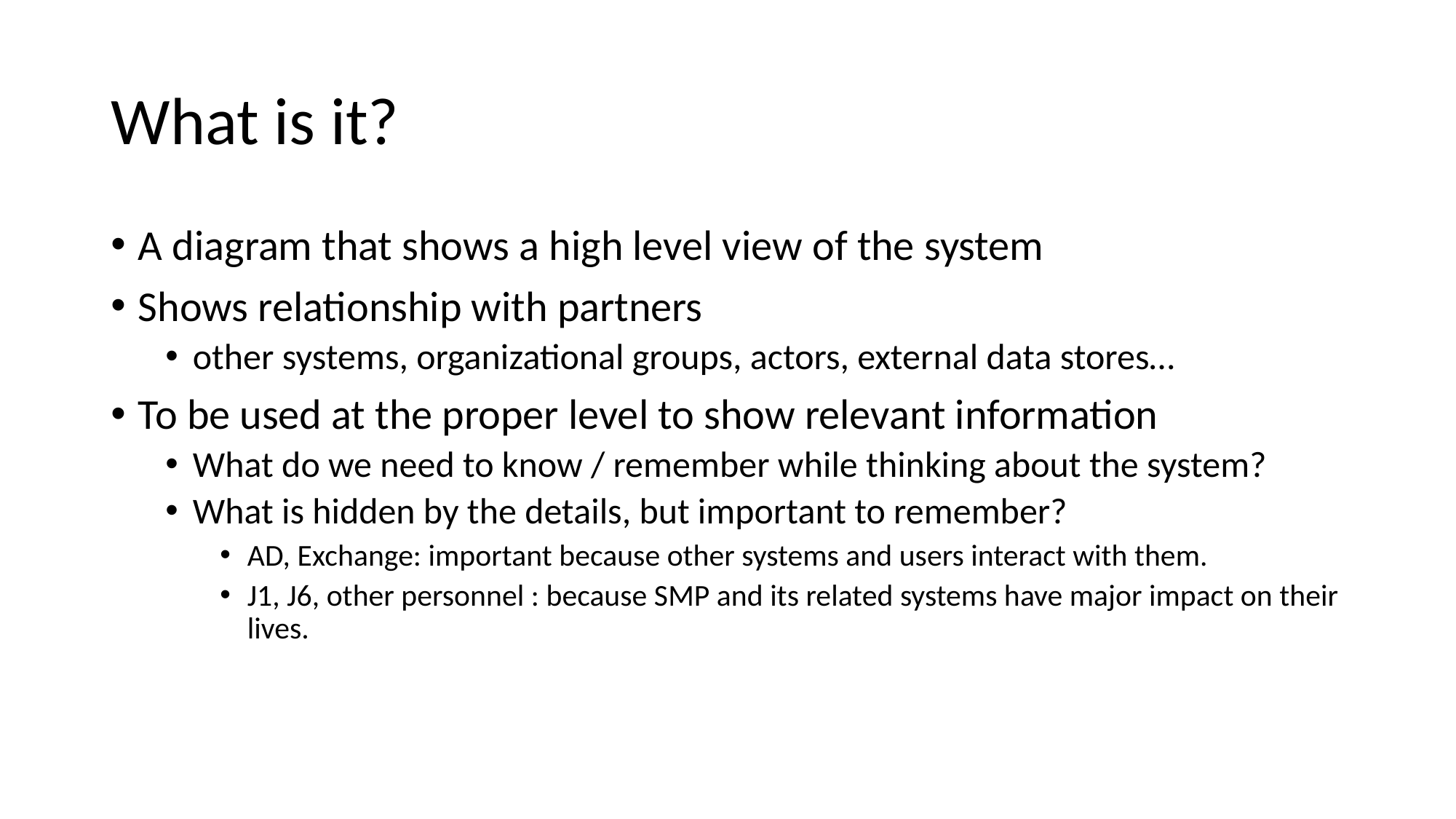

# What is it?
A diagram that shows a high level view of the system
Shows relationship with partners
other systems, organizational groups, actors, external data stores…
To be used at the proper level to show relevant information
What do we need to know / remember while thinking about the system?
What is hidden by the details, but important to remember?
AD, Exchange: important because other systems and users interact with them.
J1, J6, other personnel : because SMP and its related systems have major impact on their lives.